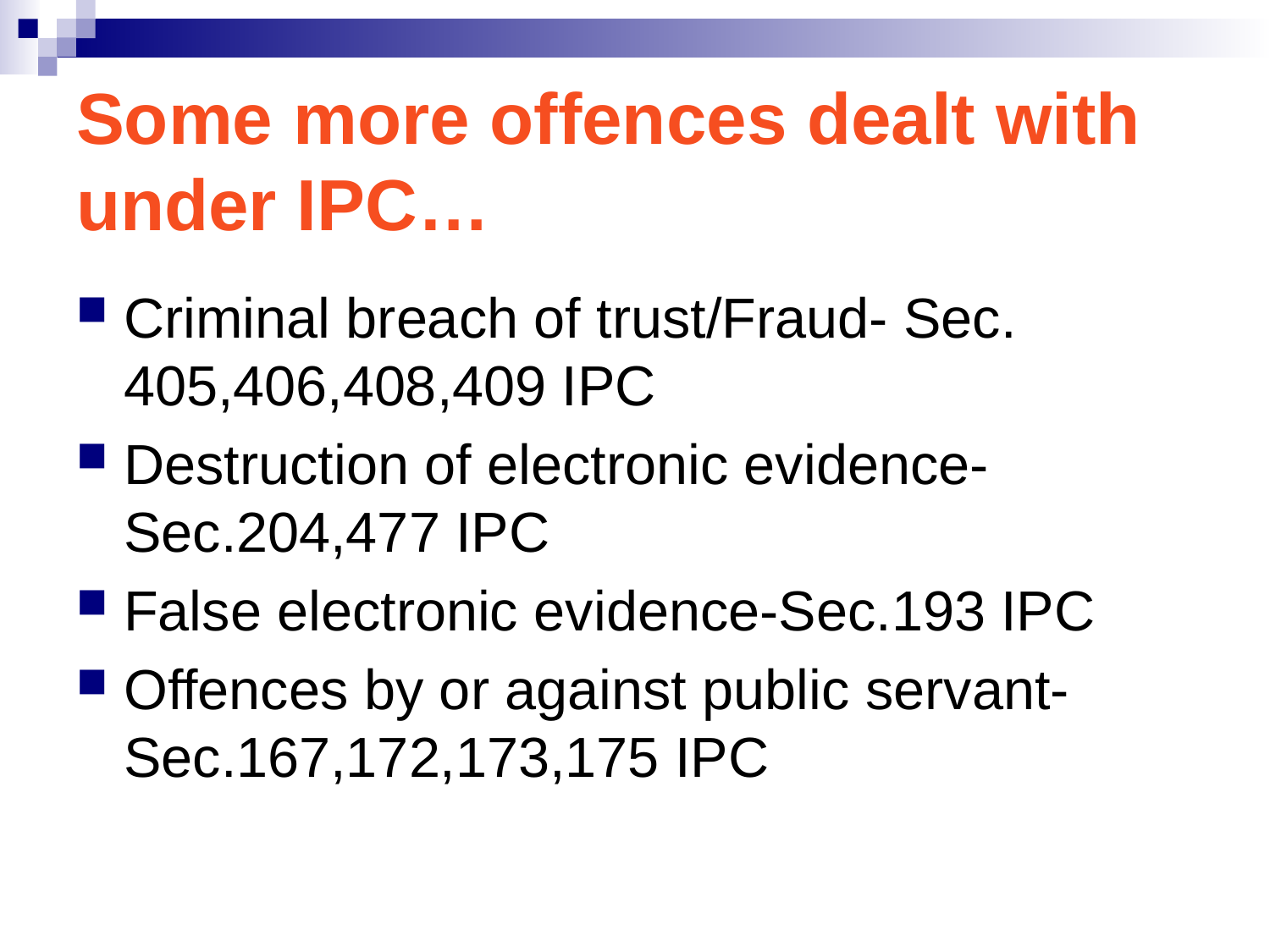

# Some more offences dealt with under IPC…
Criminal breach of trust/Fraud- Sec. 405,406,408,409 IPC
Destruction of electronic evidence-Sec.204,477 IPC
False electronic evidence-Sec.193 IPC
Offences by or against public servant-Sec.167,172,173,175 IPC